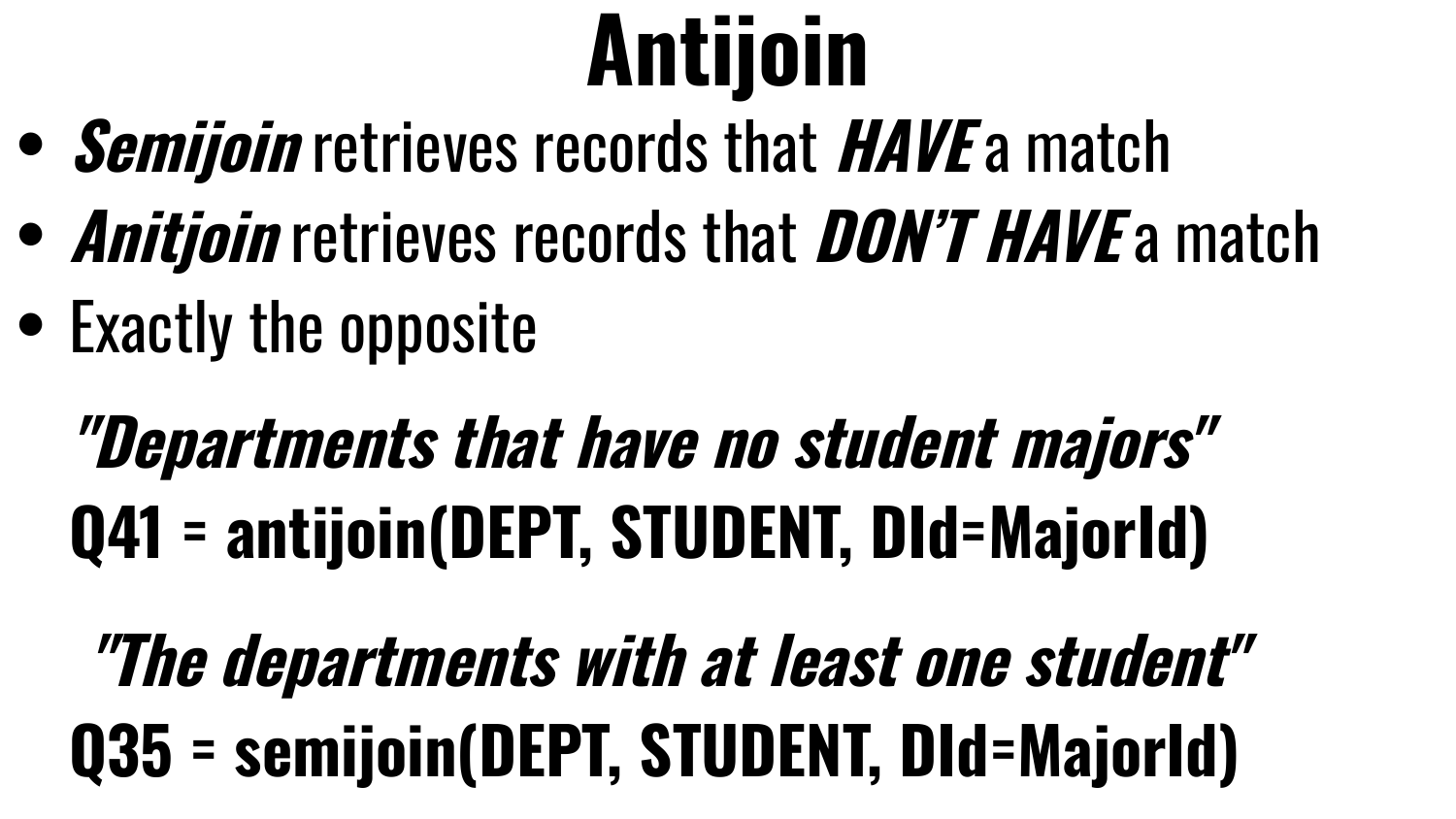

# Antijoin
Semijoin retrieves records that HAVE a match
Anitjoin retrieves records that DON’T HAVE a match
Exactly the opposite
"Departments that have no student majors"
	Q41 = antijoin(DEPT, STUDENT, DId=MajorId)

"The departments with at least one student"
	Q35 = semijoin(DEPT, STUDENT, DId=MajorId)